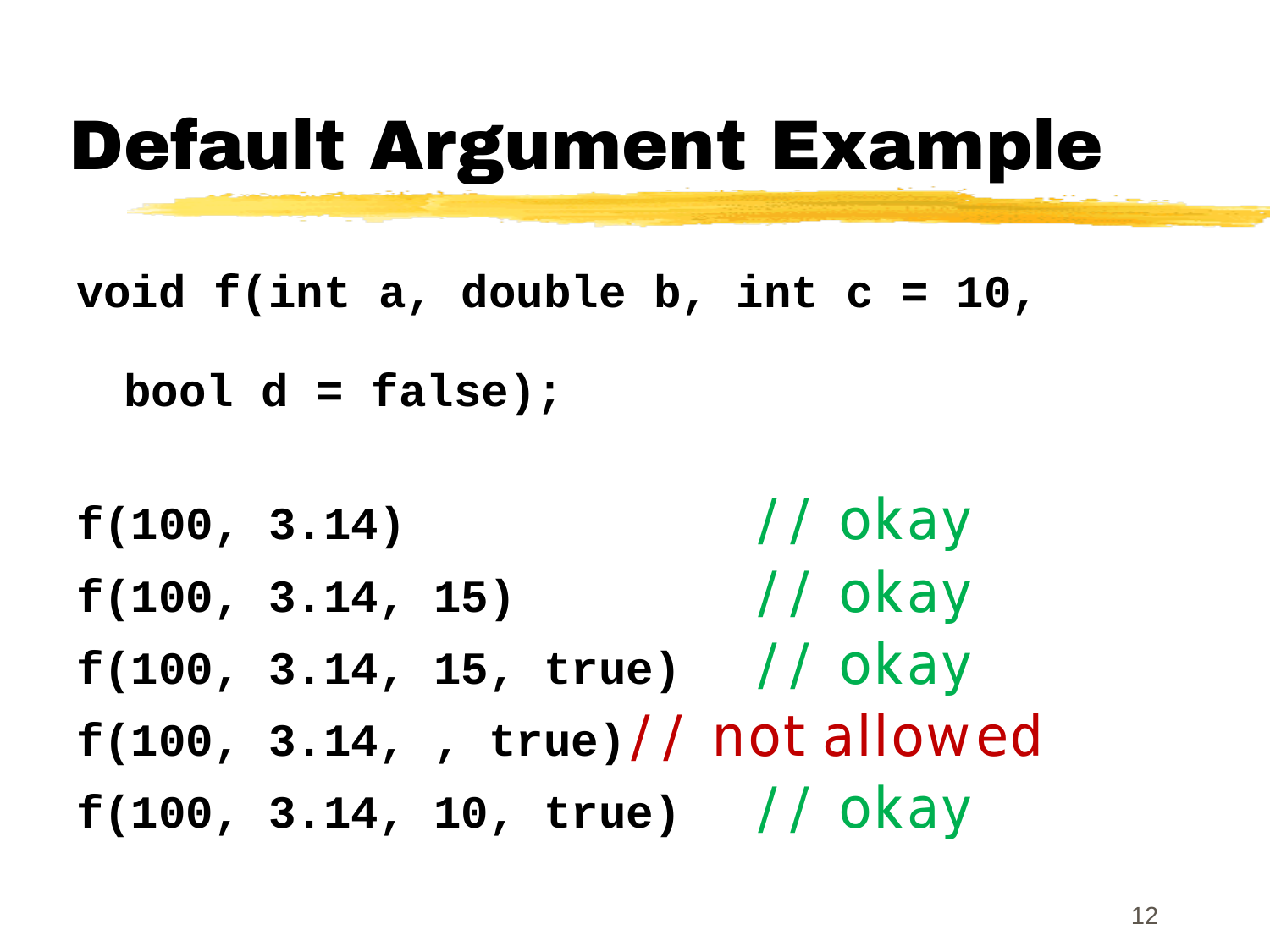

# Default Argument Example
void f(int a, double b, int c = 10, 									bool d = false);

f(100, 3.14)			// okay
f(100, 3.14, 15)		// okay
f(100, 3.14, 15, true)	// okay
f(100, 3.14, , true)	// not allowed
f(100, 3.14, 10, true)	// okay
12